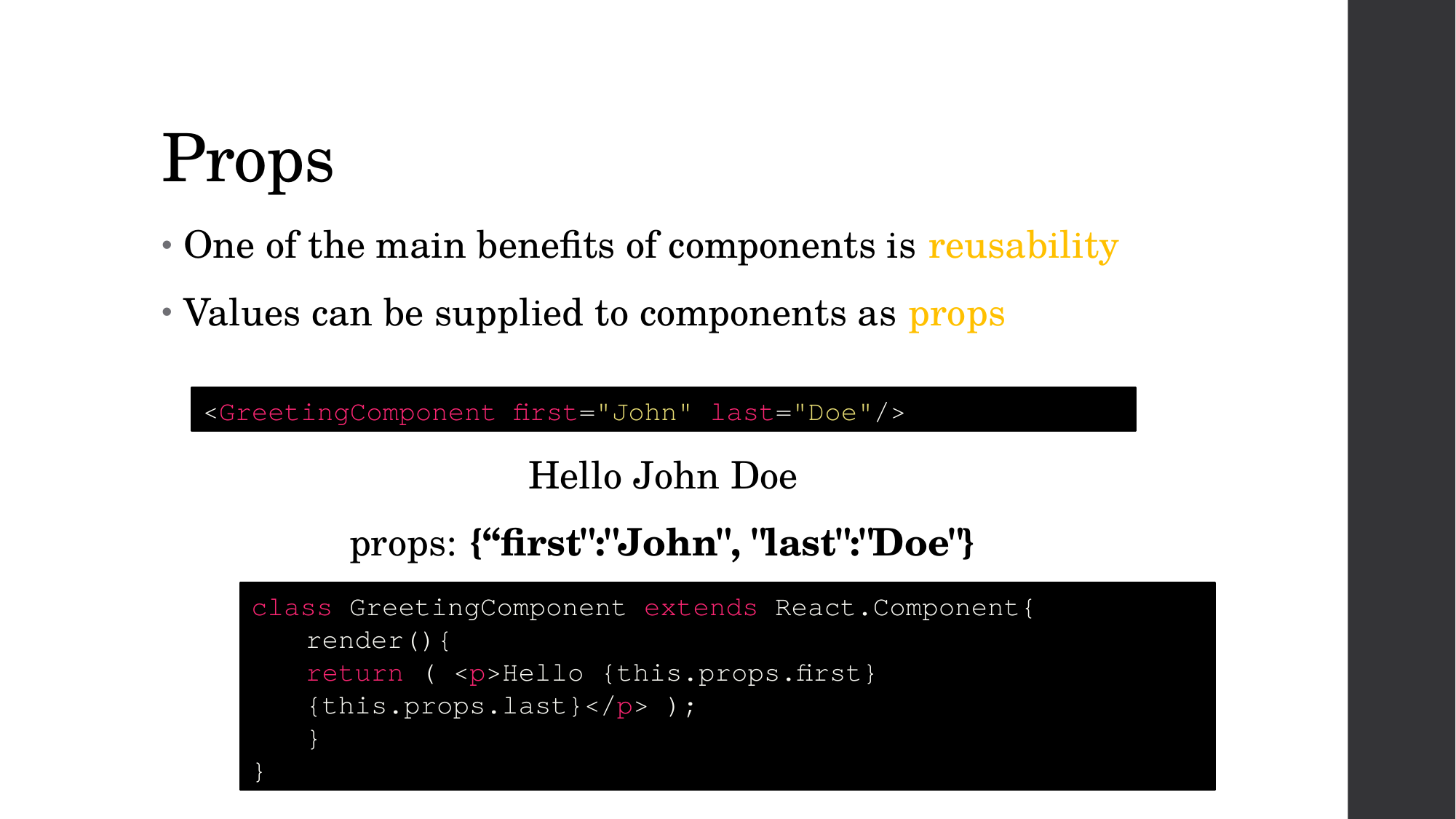

# Props
One of the main benefits of components is reusability
Values can be supplied to components as props

Hello John Doe
props: {“first":"John", "last":"Doe"}
<GreetingComponent first="John" last="Doe"/>
class GreetingComponent extends React.Component{
render(){
return ( <p>Hello {this.props.first} {this.props.last}</p> );
}
}